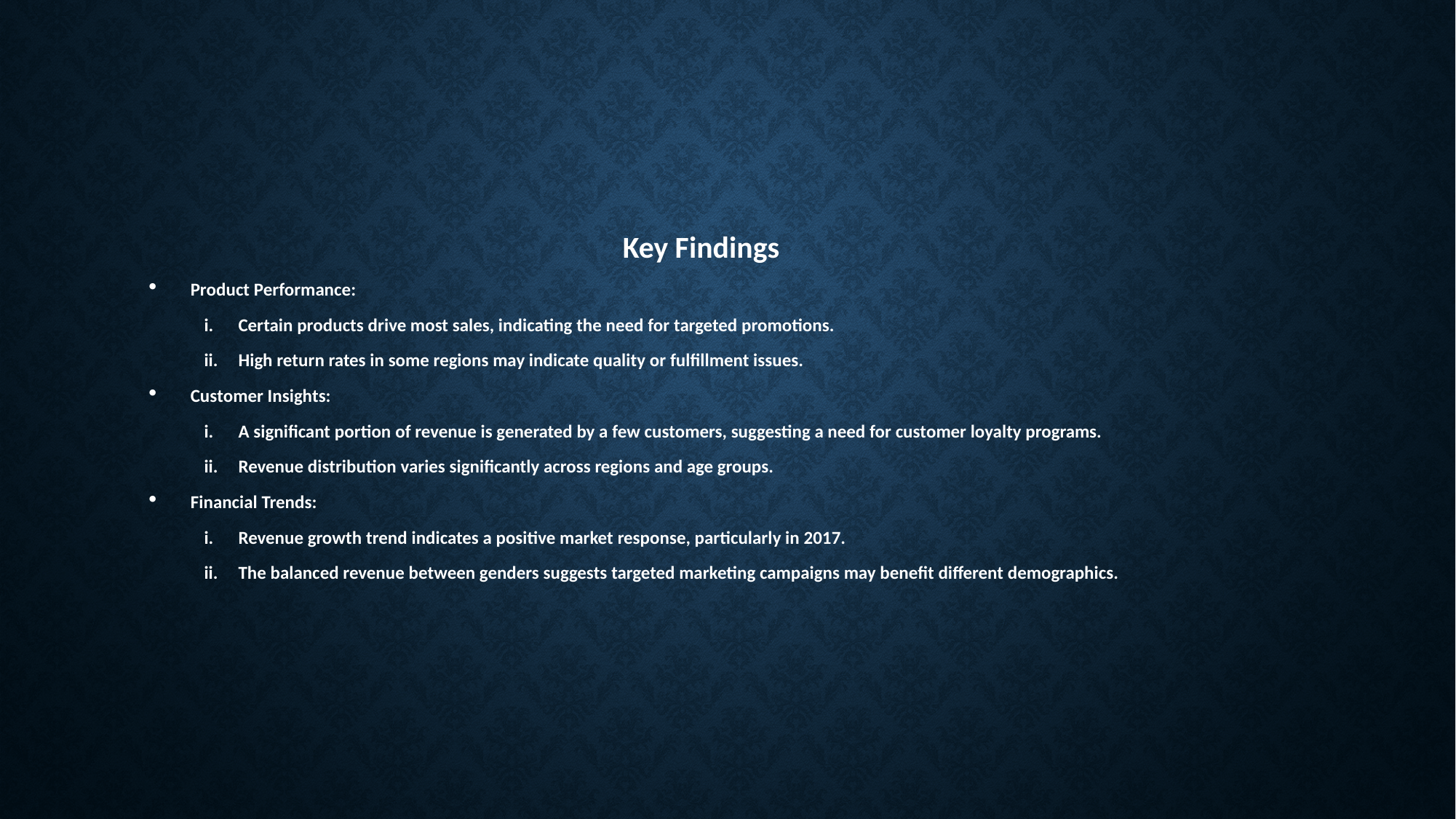

Key Findings
Product Performance:
Certain products drive most sales, indicating the need for targeted promotions.
High return rates in some regions may indicate quality or fulfillment issues.
Customer Insights:
A significant portion of revenue is generated by a few customers, suggesting a need for customer loyalty programs.
Revenue distribution varies significantly across regions and age groups.
Financial Trends:
Revenue growth trend indicates a positive market response, particularly in 2017.
The balanced revenue between genders suggests targeted marketing campaigns may benefit different demographics.